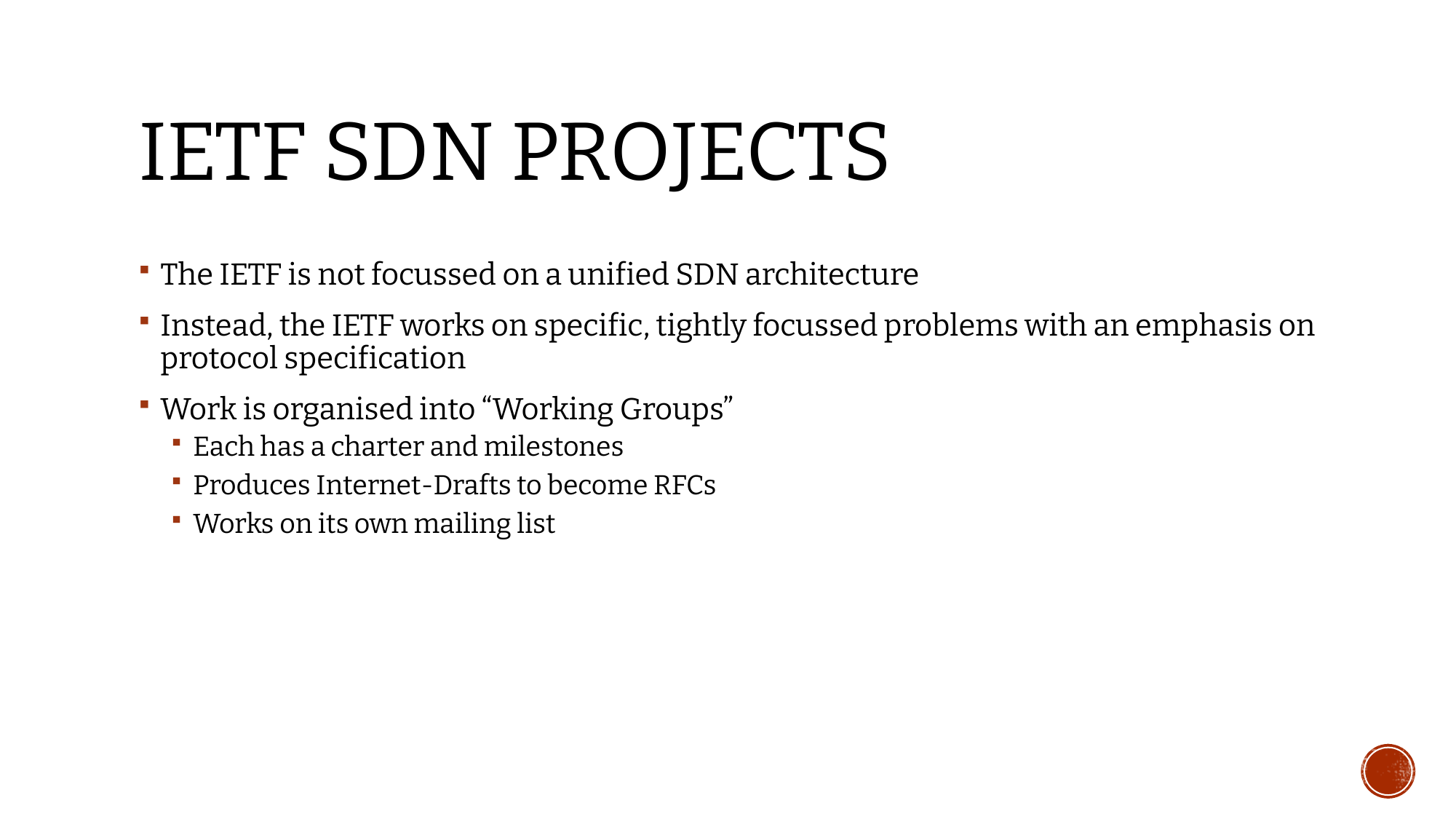

# IETF SDN projects
The IETF is not focussed on a unified SDN architecture
Instead, the IETF works on specific, tightly focussed problems with an emphasis on protocol specification
Work is organised into “Working Groups”
Each has a charter and milestones
Produces Internet-Drafts to become RFCs
Works on its own mailing list